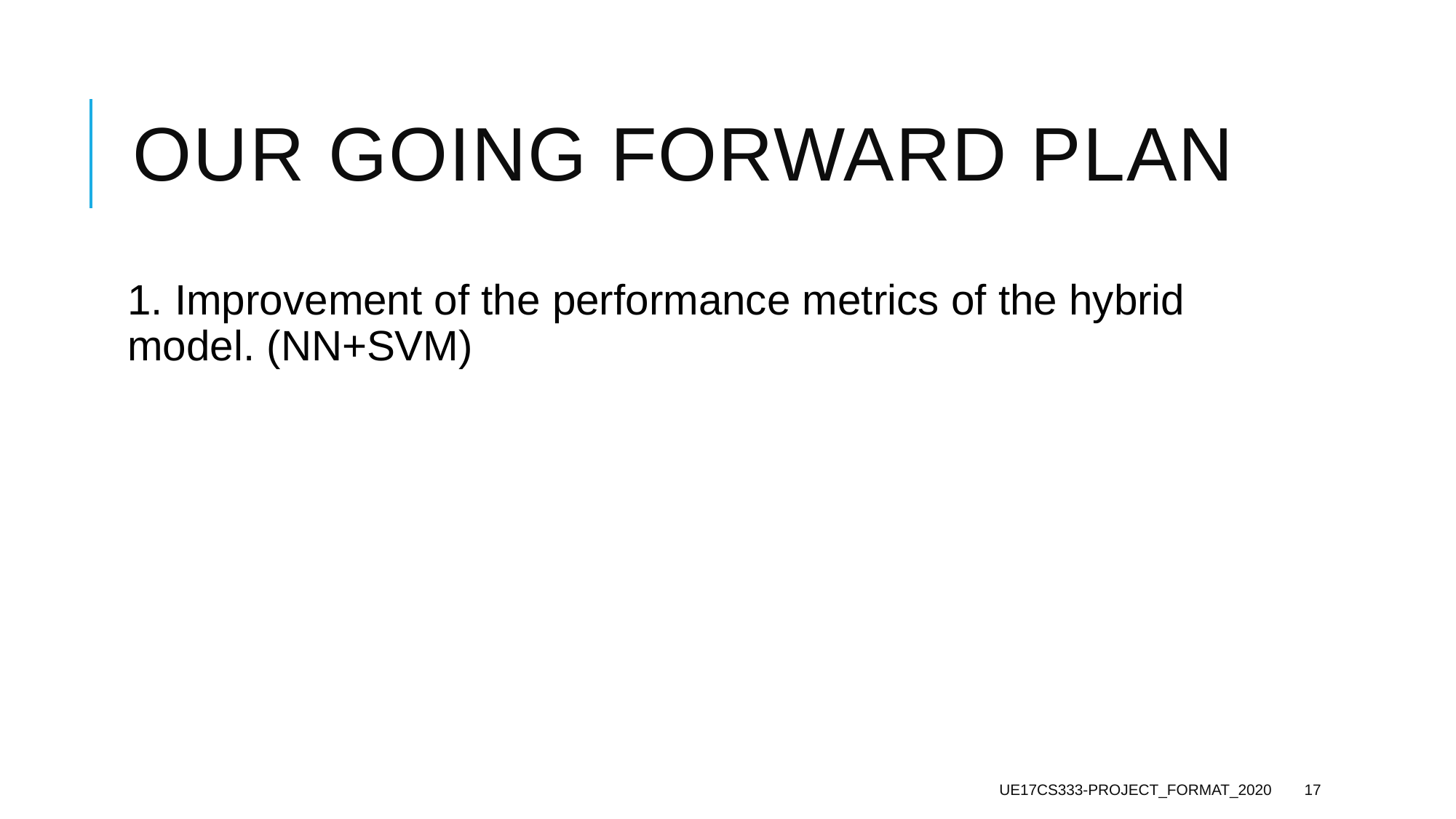

# Our Going forward plan
1. Improvement of the performance metrics of the hybrid model. (NN+SVM)
UE17CS333-Project_Format_2020
17